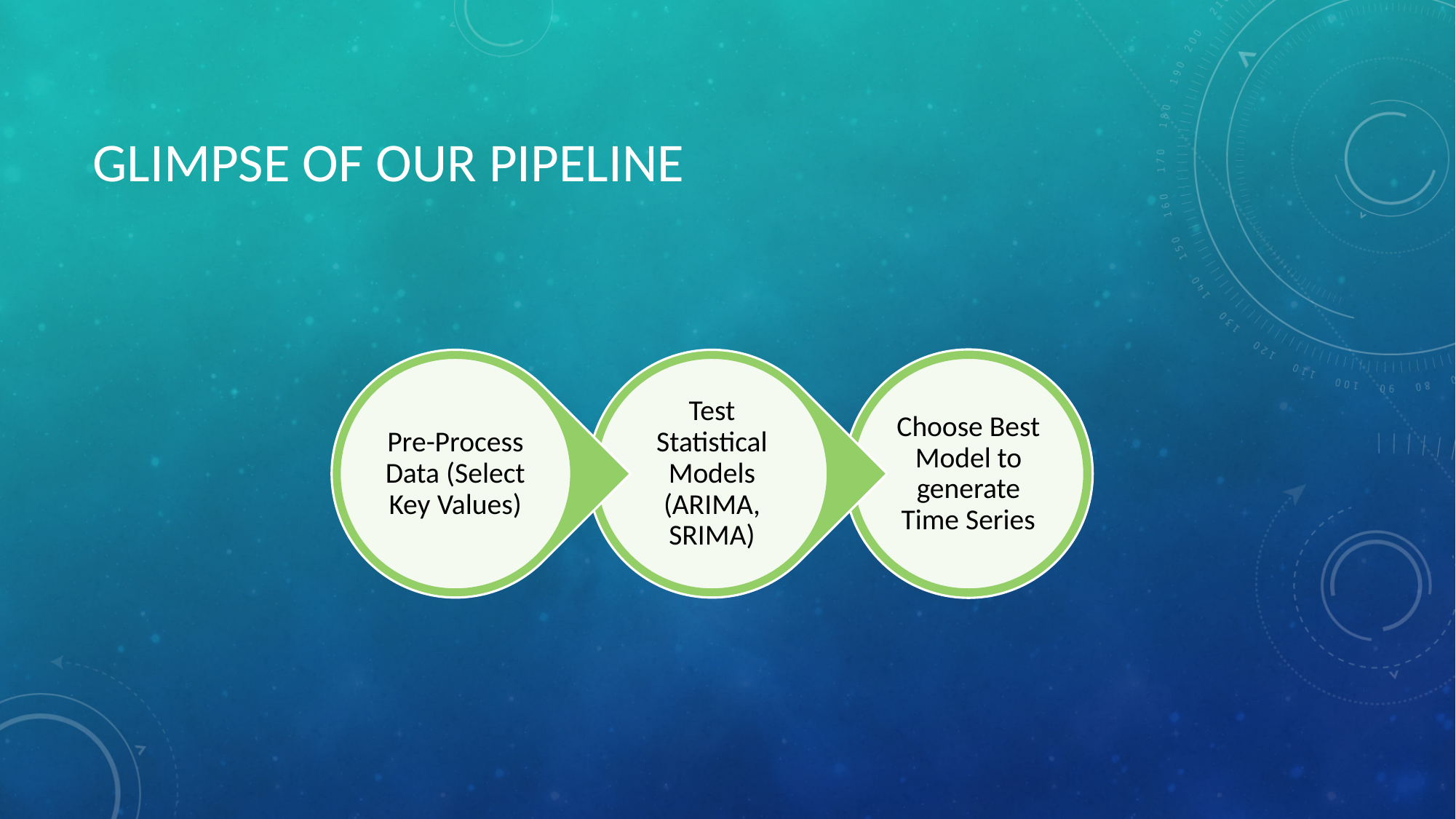

# Glimpse of our Pipeline
Choose Best Model to generate Time Series
Test Statistical Models (ARIMA, SRIMA)
Pre-Process Data (Select Key Values)